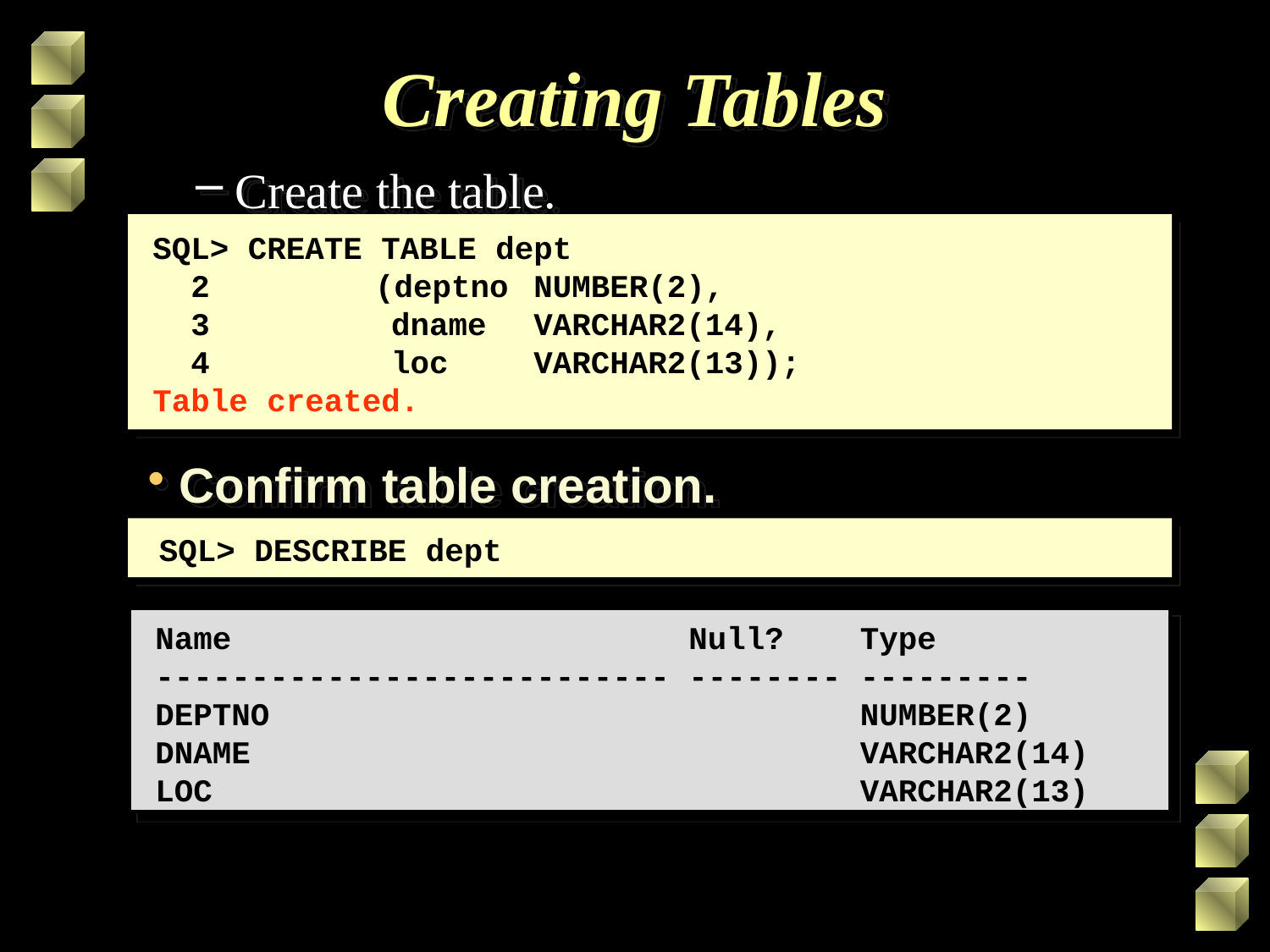

# Creating Tables

Create the table.

SQL> CREATE TABLE dept
  2	(deptno 	NUMBER(2),
  3  		dname 	VARCHAR2(14),
  4  		loc 	VARCHAR2(13));
Table created.

Confirm table creation.

SQL> DESCRIBE dept

 Name                        Null?    Type
 --------------------------- -------- ---------
 DEPTNO                               NUMBER(2)
 DNAME                                VARCHAR2(14)
 LOC                                  VARCHAR2(13)